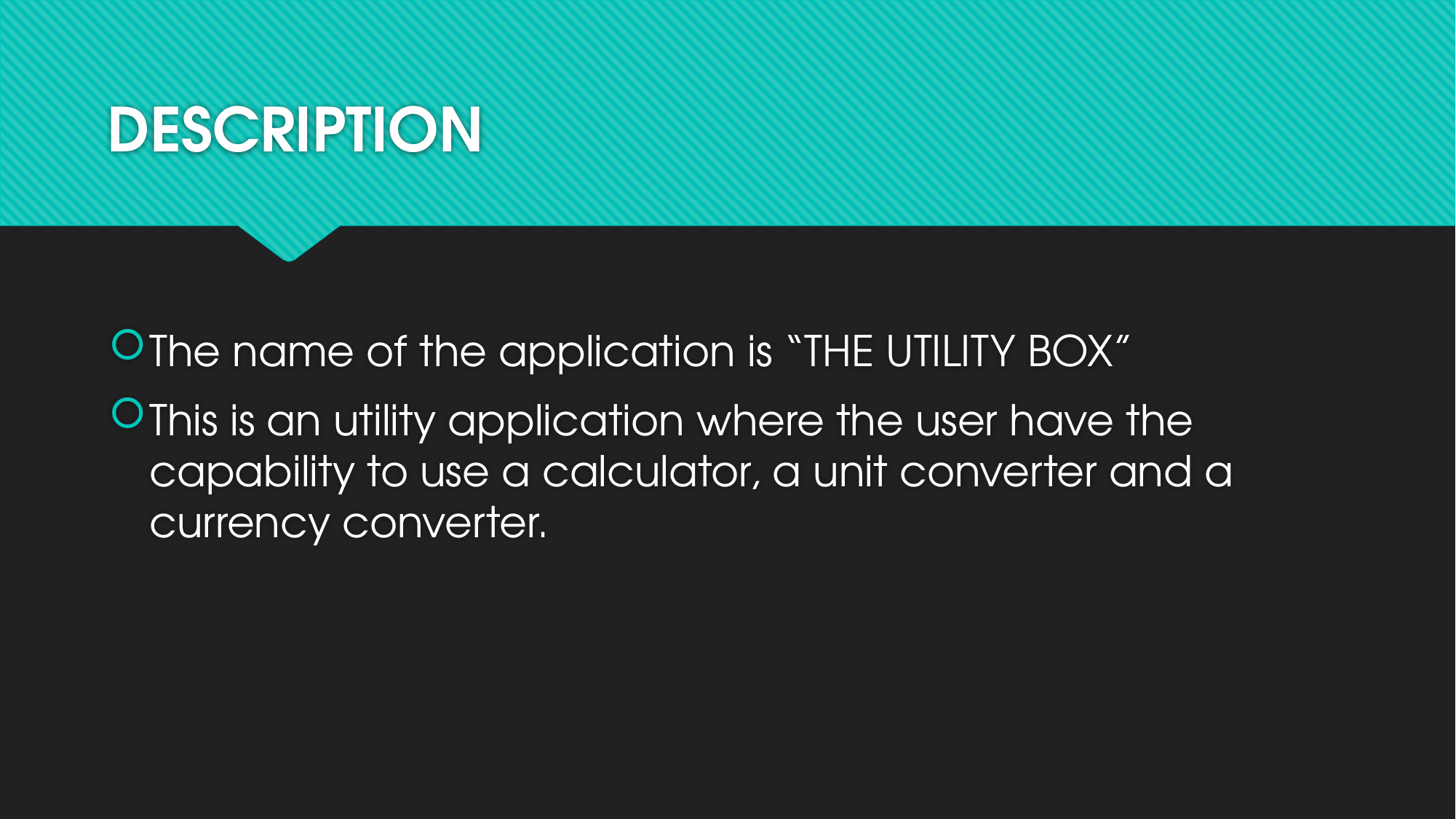

# DESCRIPTION
The name of the application is “THE UTILITY BOX”
This is an utility application where the user have the capability to use a calculator, a unit converter and a currency converter.